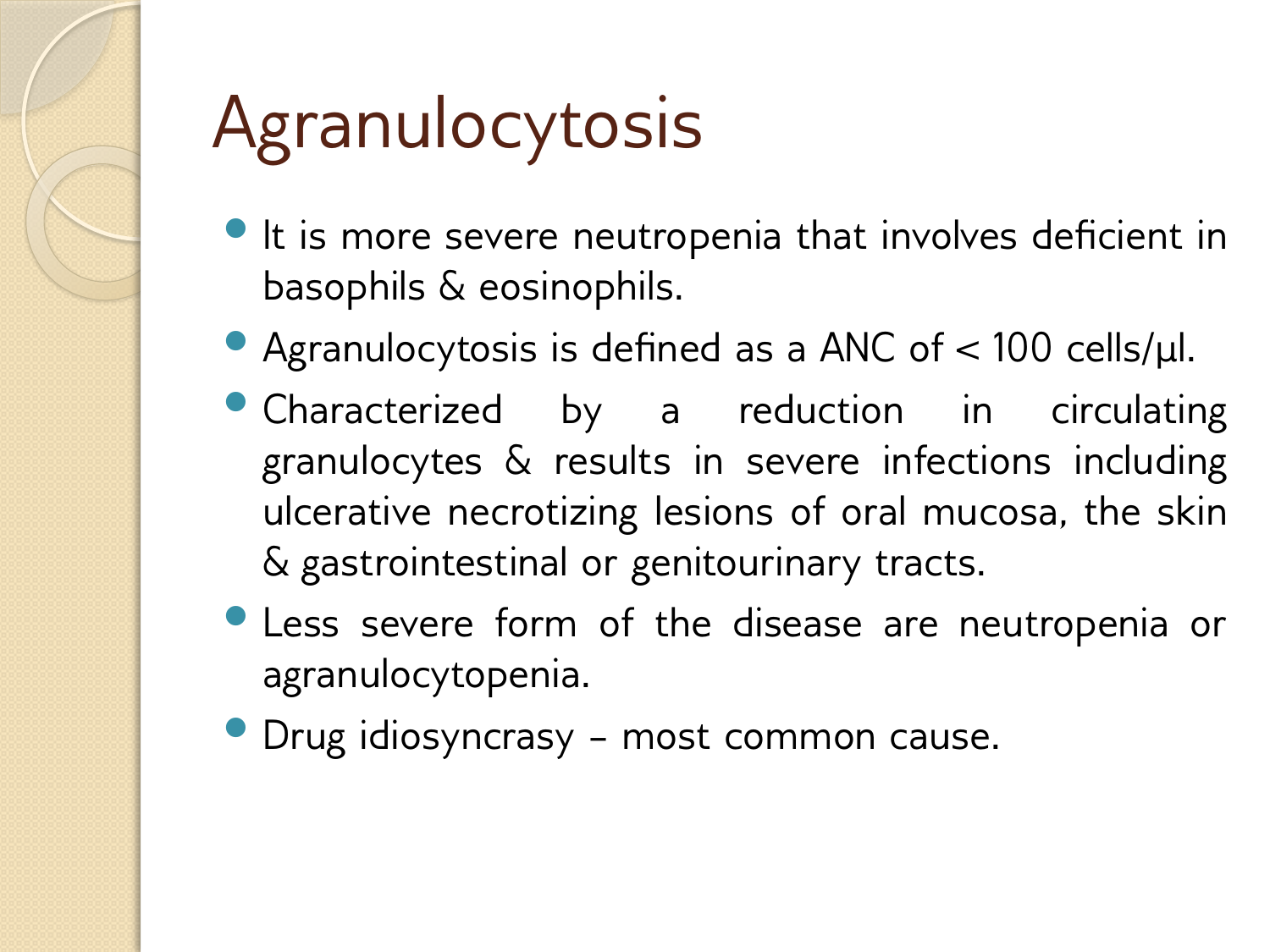

# Agranulocytosis
It is more severe neutropenia that involves deficient in basophils & eosinophils.
Agranulocytosis is defined as a ANC of < 100 cells/µl.
Characterized by a reduction in circulating granulocytes & results in severe infections including ulcerative necrotizing lesions of oral mucosa, the skin & gastrointestinal or genitourinary tracts.
Less severe form of the disease are neutropenia or agranulocytopenia.
Drug idiosyncrasy – most common cause.